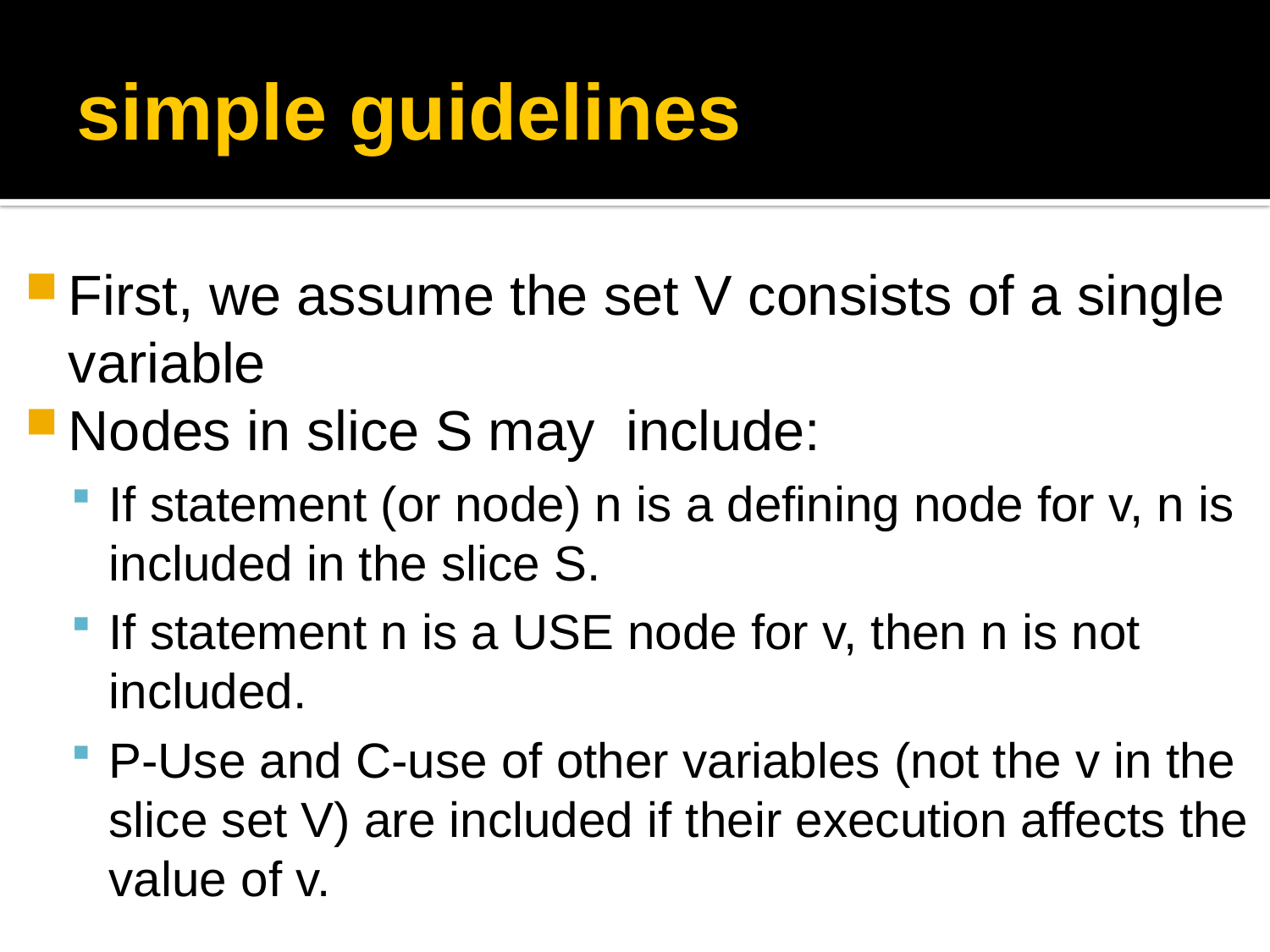

# simple guidelines
First, we assume the set V consists of a single variable
Nodes in slice S may  include:
If statement (or node) n is a defining node for v, n is included in the slice S.
If statement n is a USE node for v, then n is not included.
P-Use and C-use of other variables (not the v in the slice set V) are included if their execution affects the value of v.